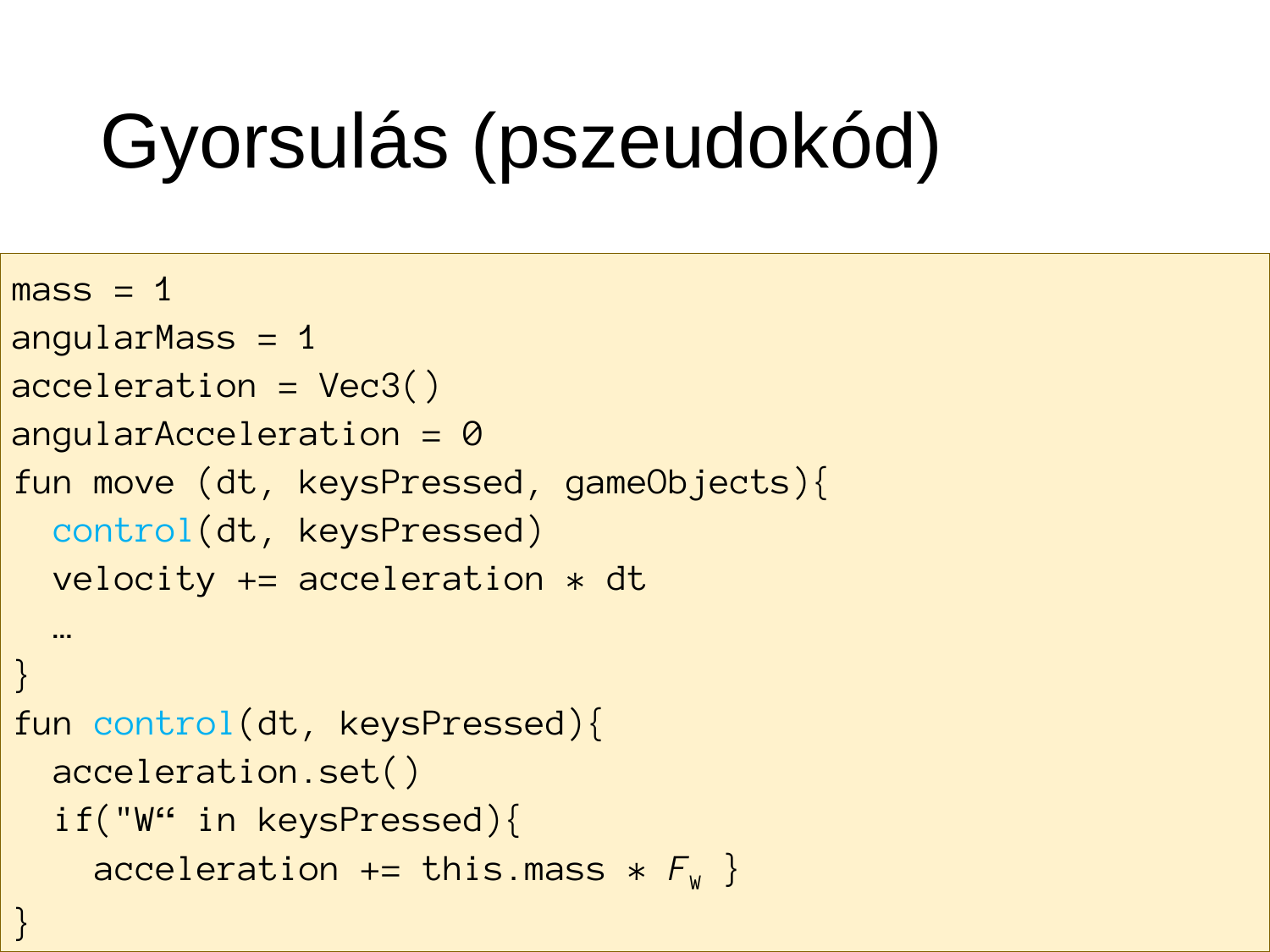

# Gyorsulás (pszeudokód)
mass = 1
angularMass = 1
acceleration = Vec3()
angularAcceleration = 0
fun move (dt, keysPressed, gameObjects){
  control(dt, keysPressed)
  velocity += acceleration * dt
  …
}
fun control(dt, keysPressed){
  acceleration.set()
  if("W“ in keysPressed){
    acceleration += this.mass * FW }
}